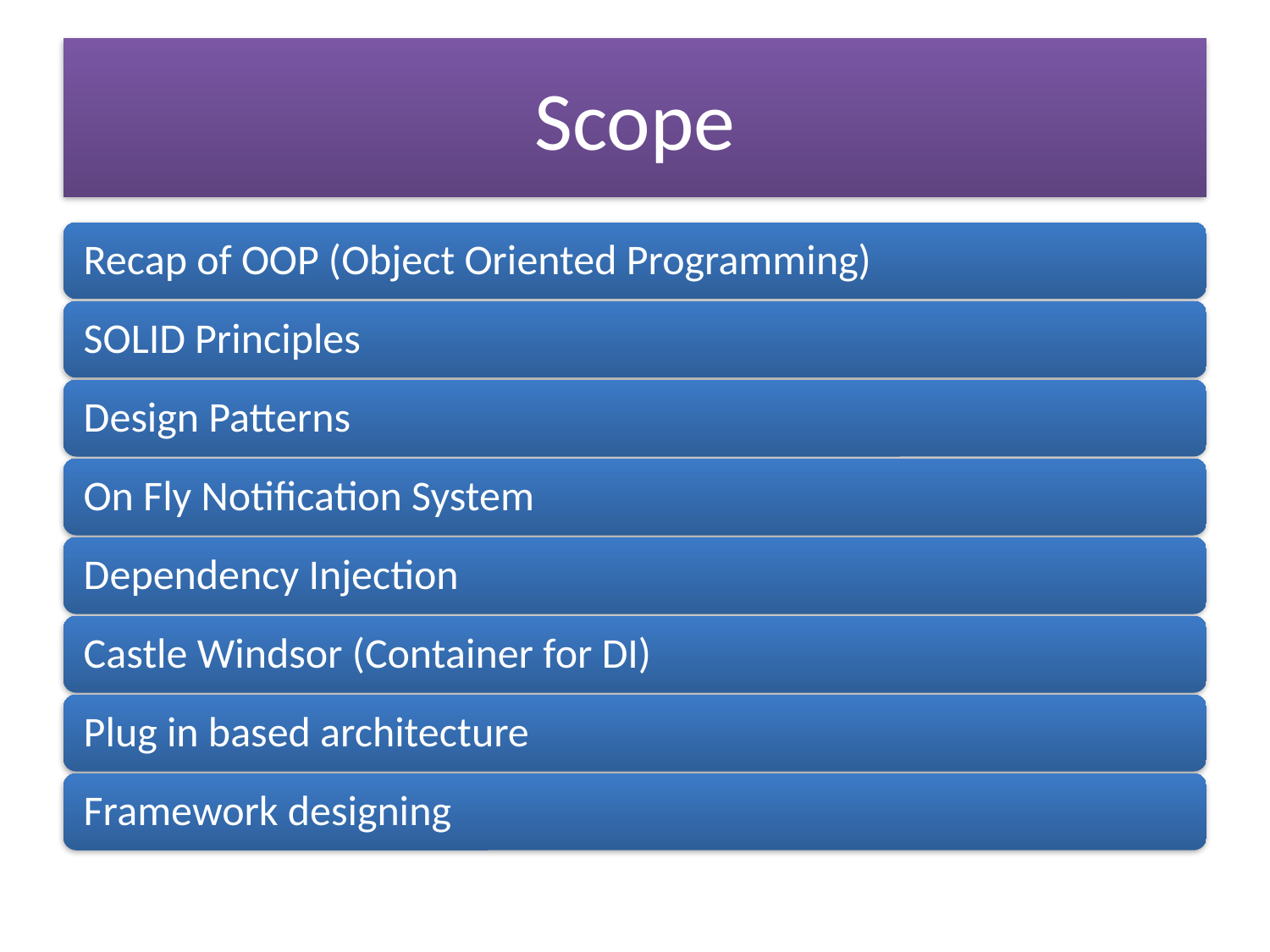

# Scope
Recap of OOP (Object Oriented Programming)
SOLID Principles
Design Patterns
On Fly Notification System
Dependency Injection
Castle Windsor (Container for DI)
Plug in based architecture
Framework designing